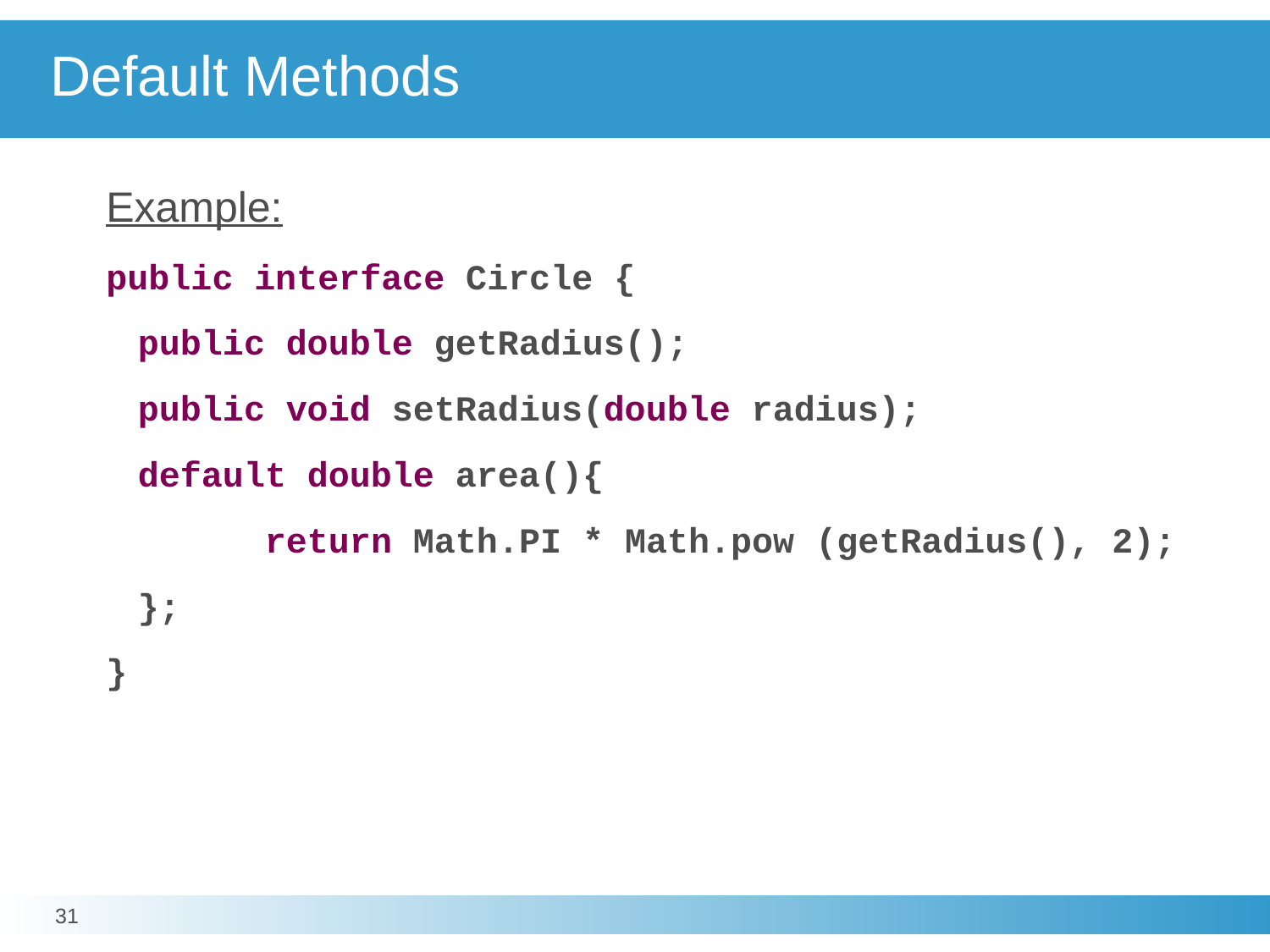

# Default Methods
Example:
public interface Circle {
	public double getRadius();
	public void setRadius(double radius);
	default double area(){
		return Math.PI * Math.pow (getRadius(), 2);
	};
}
31